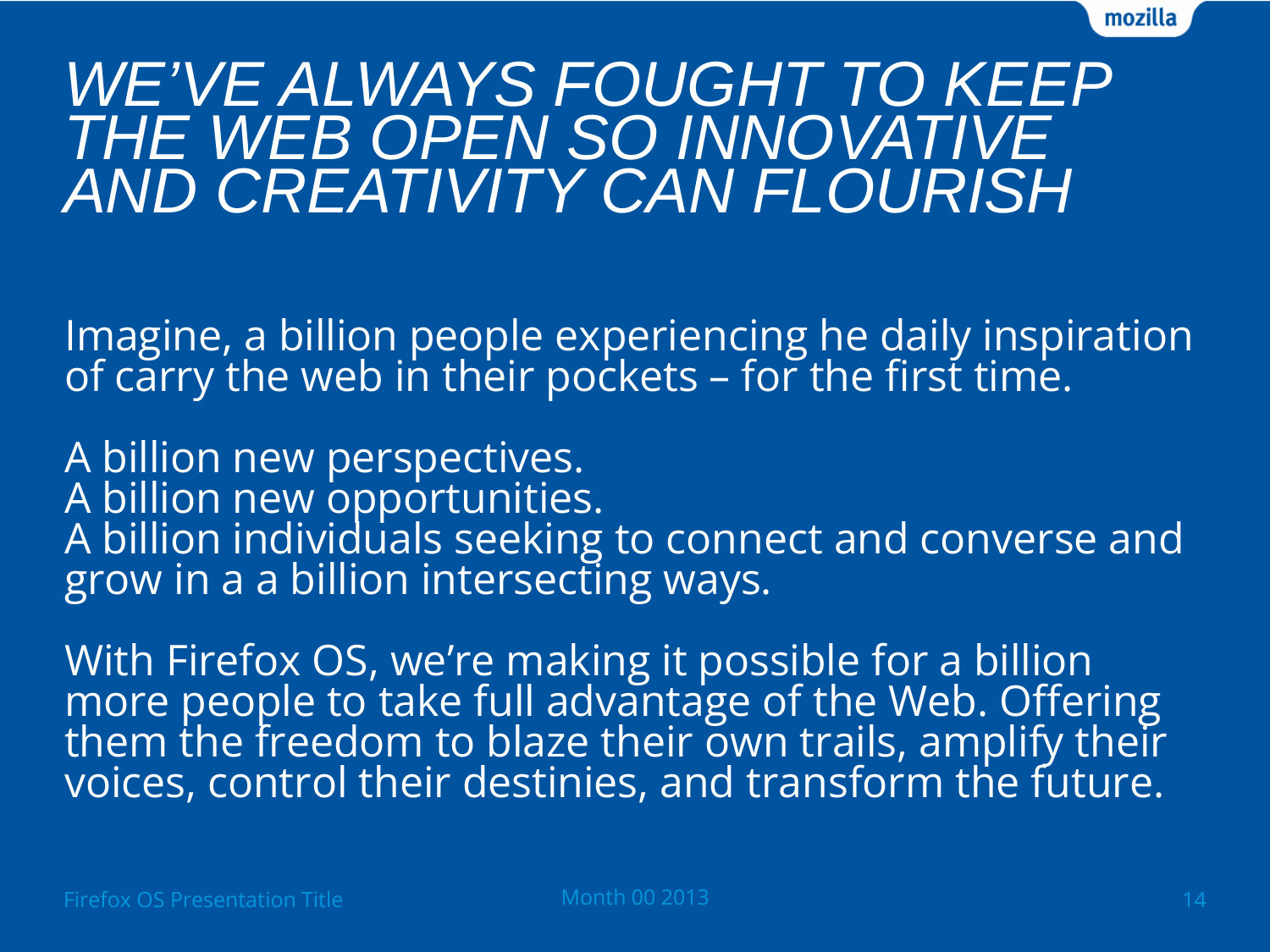

# WE’VE ALWAYS FOUGHT TO KEEP THE WEB OPEN SO INNOVATIVE AND CREATIVITY CAN FLOURISH
Imagine, a billion people experiencing he daily inspiration of carry the web in their pockets – for the first time.

A billion new perspectives.
A billion new opportunities.
A billion individuals seeking to connect and converse and grow in a a billion intersecting ways.

With Firefox OS, we’re making it possible for a billion more people to take full advantage of the Web. Offering them the freedom to blaze their own trails, amplify their voices, control their destinies, and transform the future.
Firefox OS Presentation Title
Month 00 2013
14